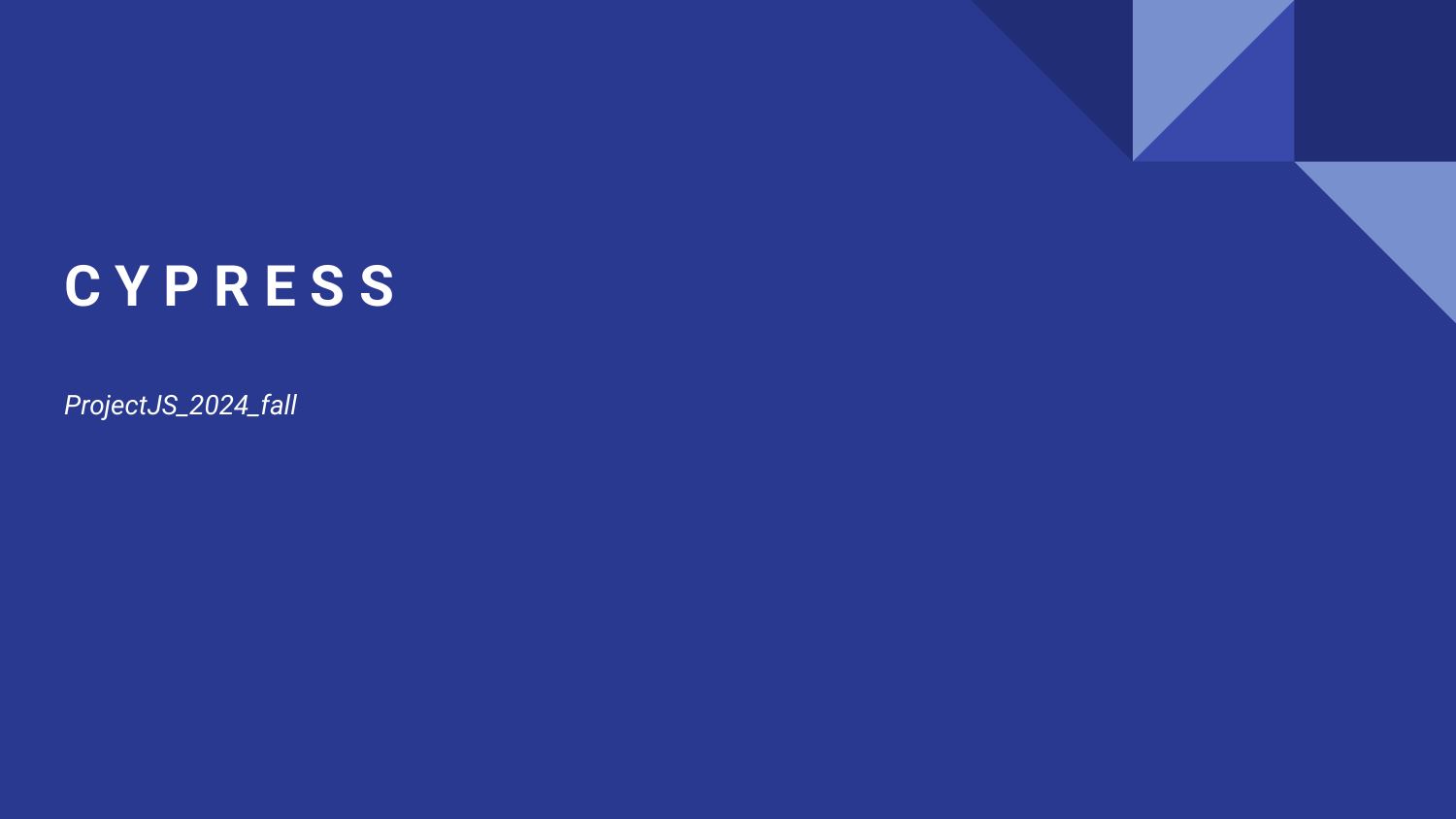

# C Y P R E S S
ProjectJS_2024_fall